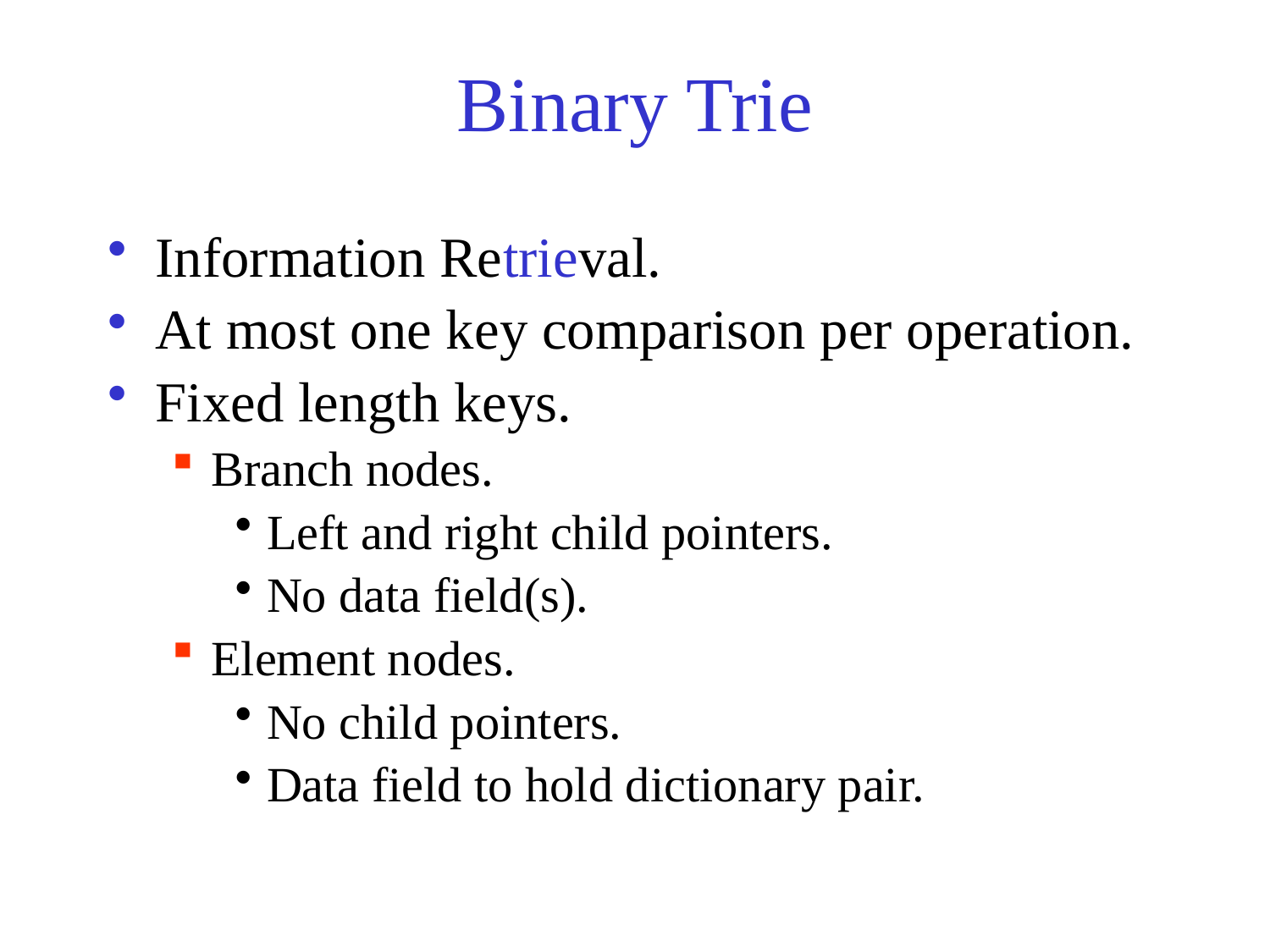

# Binary Trie
Information Retrieval.
At most one key comparison per operation.
Fixed length keys.
Branch nodes.
Left and right child pointers.
No data field(s).
Element nodes.
No child pointers.
Data field to hold dictionary pair.